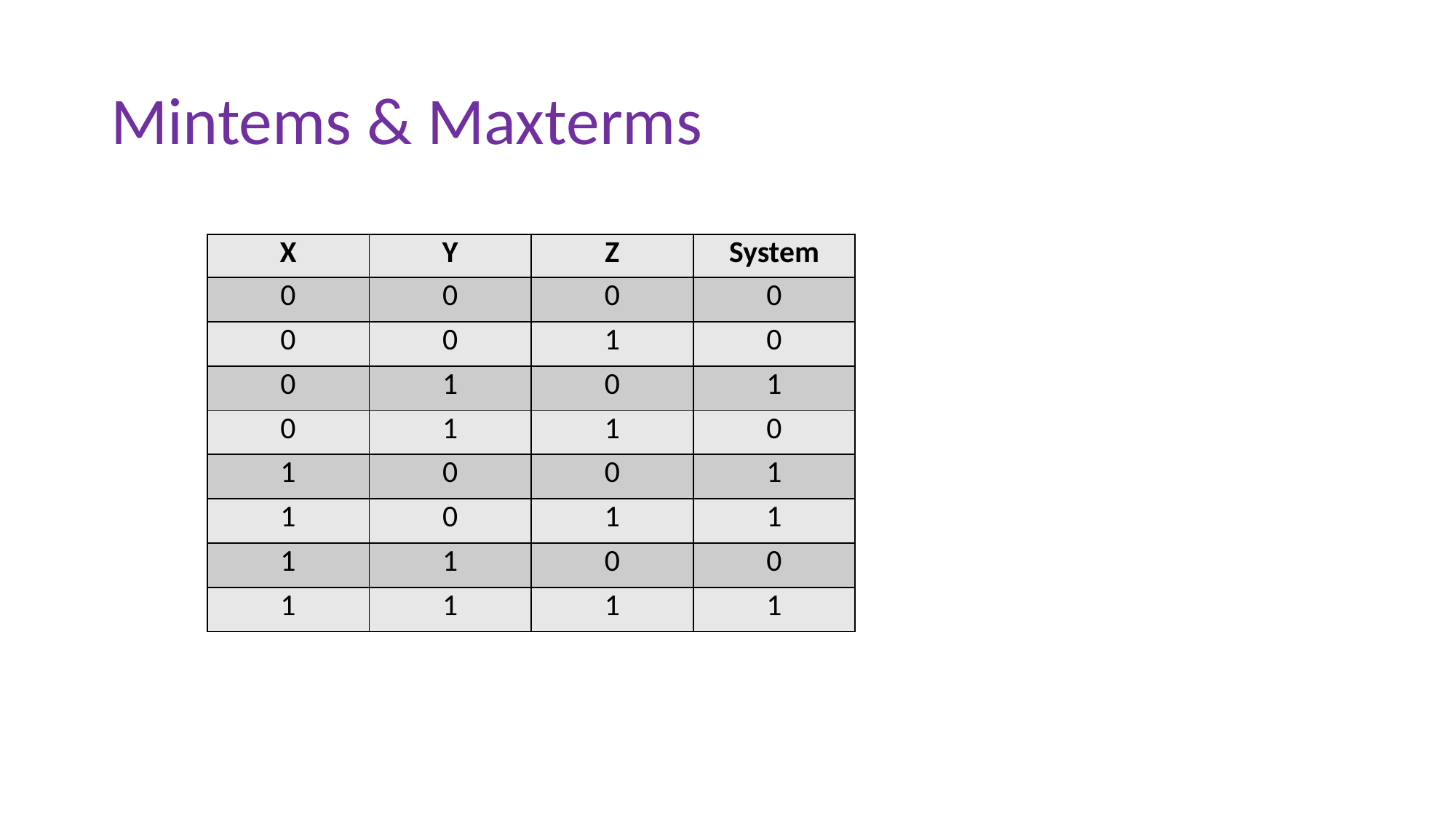

# Mintems & Maxterms
| X | Y | Z | System |
| --- | --- | --- | --- |
| 0 | 0 | 0 | 0 |
| 0 | 0 | 1 | 0 |
| 0 | 1 | 0 | 1 |
| 0 | 1 | 1 | 0 |
| 1 | 0 | 0 | 1 |
| 1 | 0 | 1 | 1 |
| 1 | 1 | 0 | 0 |
| 1 | 1 | 1 | 1 |